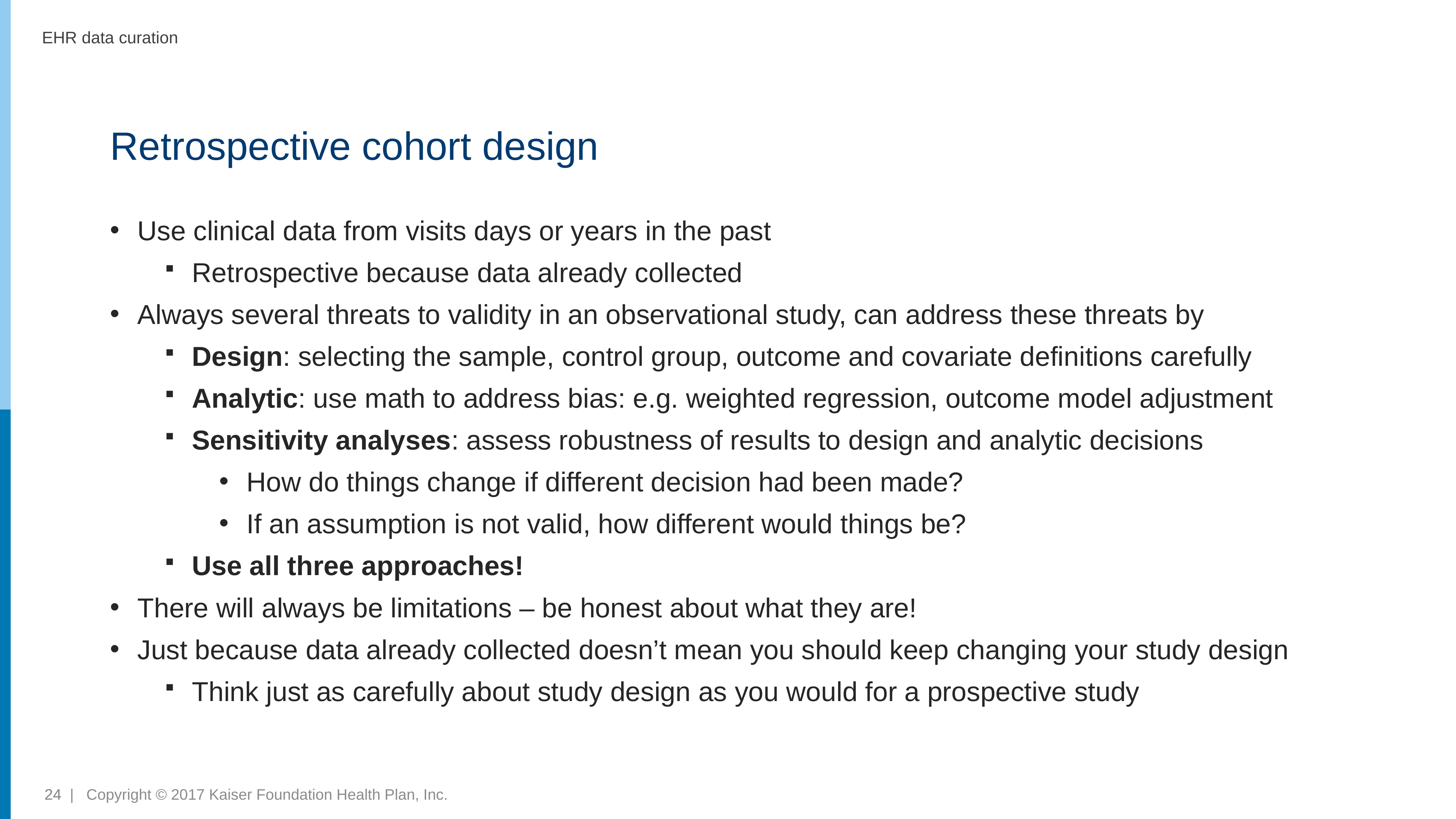

EHR data curation

# Retrospective cohort design
Use clinical data from visits days or years in the past
Retrospective because data already collected
Always several threats to validity in an observational study, can address these threats by
Design: selecting the sample, control group, outcome and covariate definitions carefully
Analytic: use math to address bias: e.g. weighted regression, outcome model adjustment
Sensitivity analyses: assess robustness of results to design and analytic decisions
How do things change if different decision had been made?
If an assumption is not valid, how different would things be?
Use all three approaches!
There will always be limitations – be honest about what they are!
Just because data already collected doesn’t mean you should keep changing your study design
Think just as carefully about study design as you would for a prospective study

24